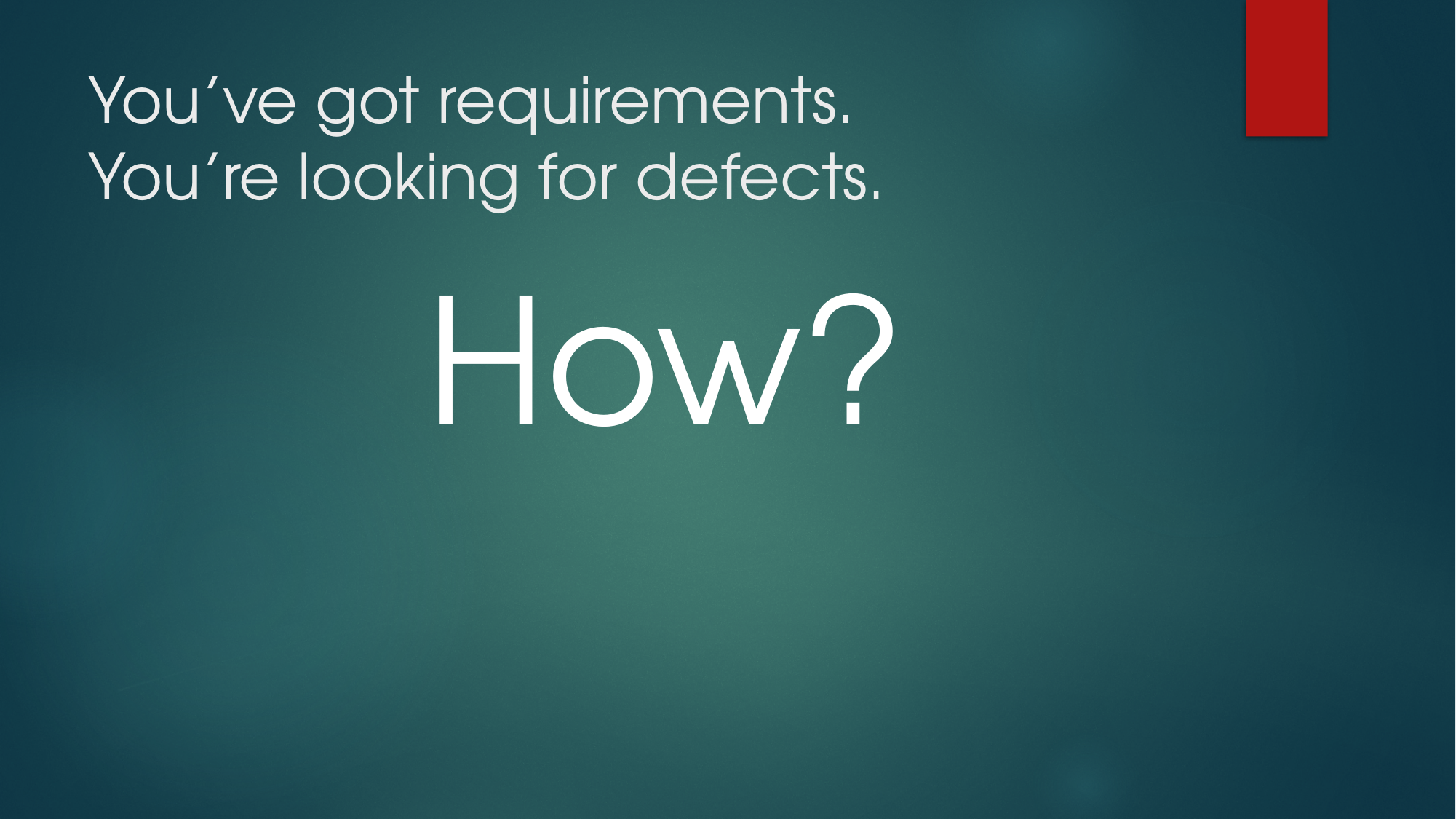

# You’ve got requirements. You’re looking for defects.
How?